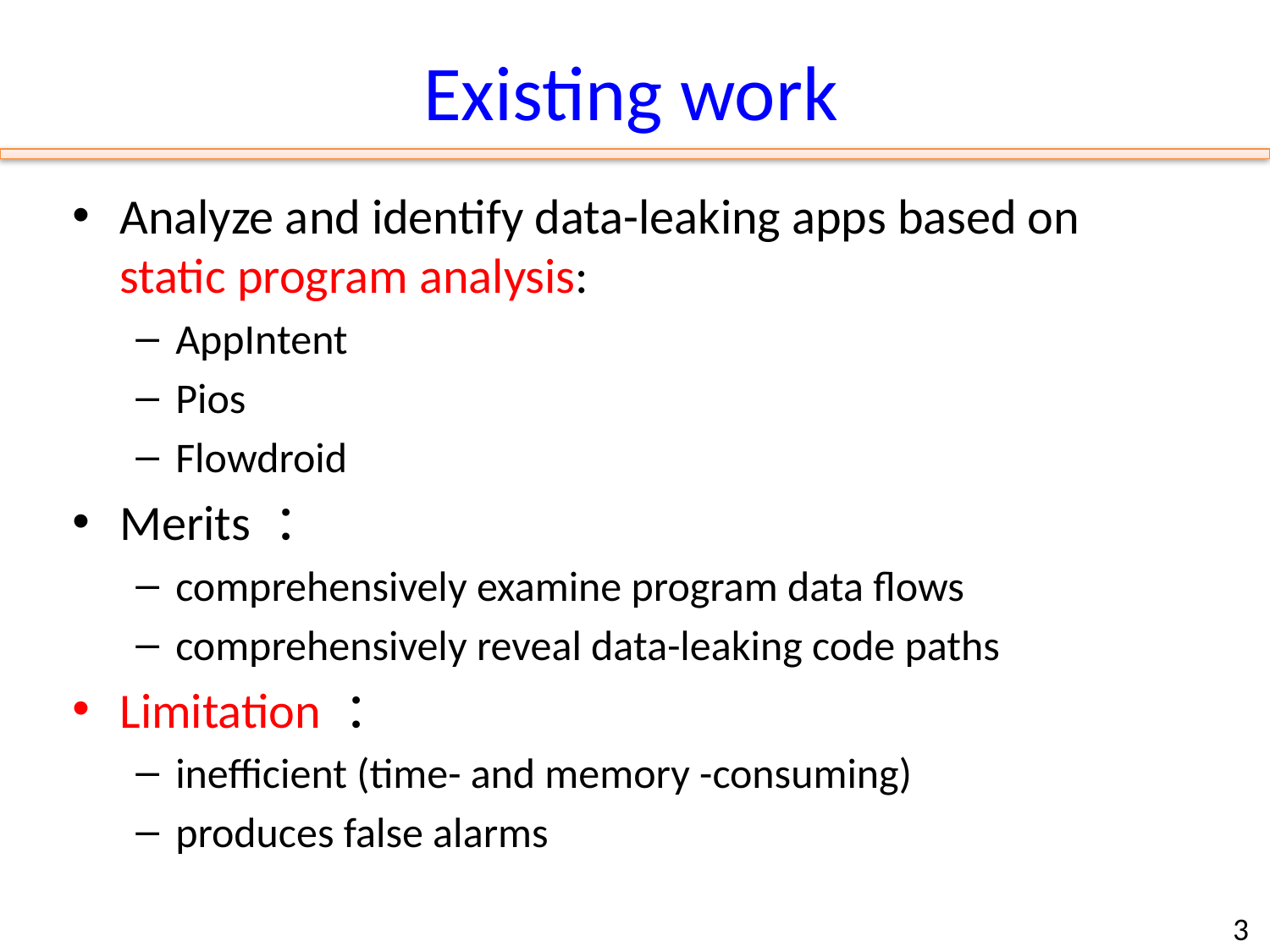

# Existing work

Analyze and identify data-leaking apps based on static program analysis:
AppIntent
Pios
Flowdroid
Merits ：
comprehensively examine program data flows
comprehensively reveal data-leaking code paths
Limitation ：
inefficient (time- and memory -consuming)
produces false alarms
3